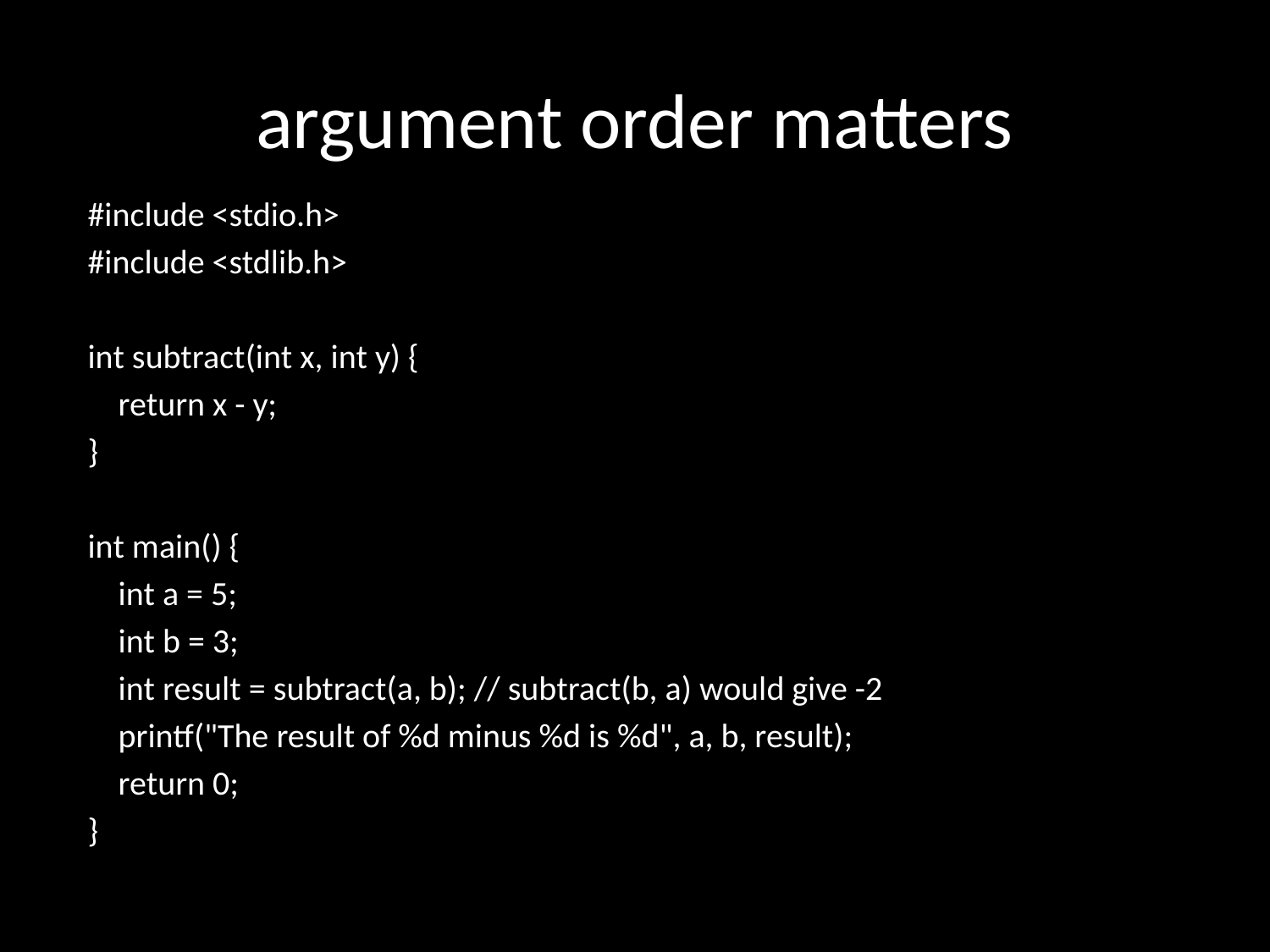

# argument order matters
#include <stdio.h>
#include <stdlib.h>

int subtract(int x, int y) {
    return x - y;
}

int main() {
    int a = 5;
    int b = 3;
    int result = subtract(a, b); // subtract(b, a) would give -2
    printf("The result of %d minus %d is %d", a, b, result);
    return 0;
}